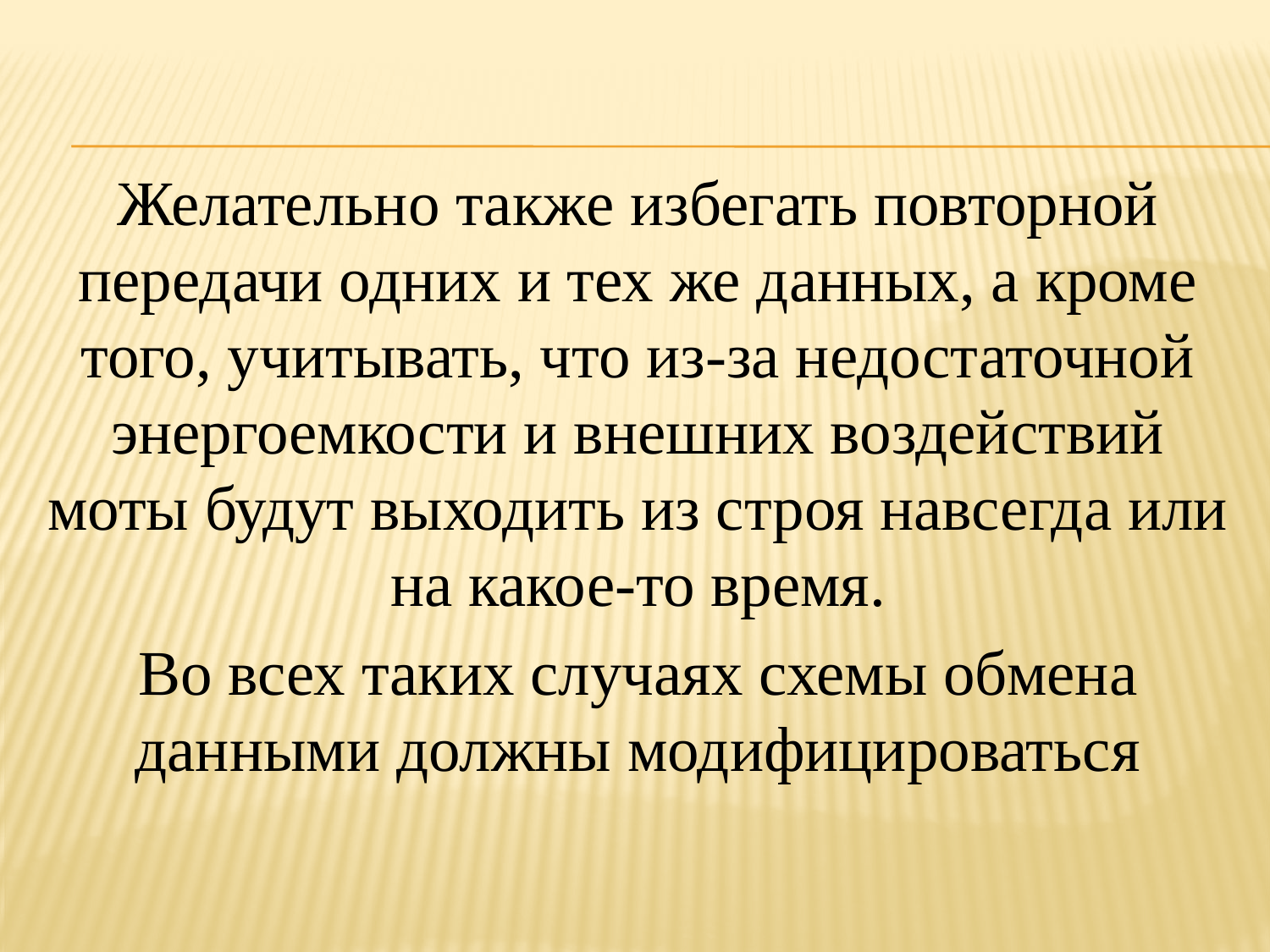

Желательно также избегать повторной передачи одних и тех же данных, а кроме того, учитывать, что из-за недостаточной энергоемкости и внешних воздействий моты будут выходить из строя навсегда или на какое-то время.
Во всех таких случаях схемы обмена данными должны модифицироваться